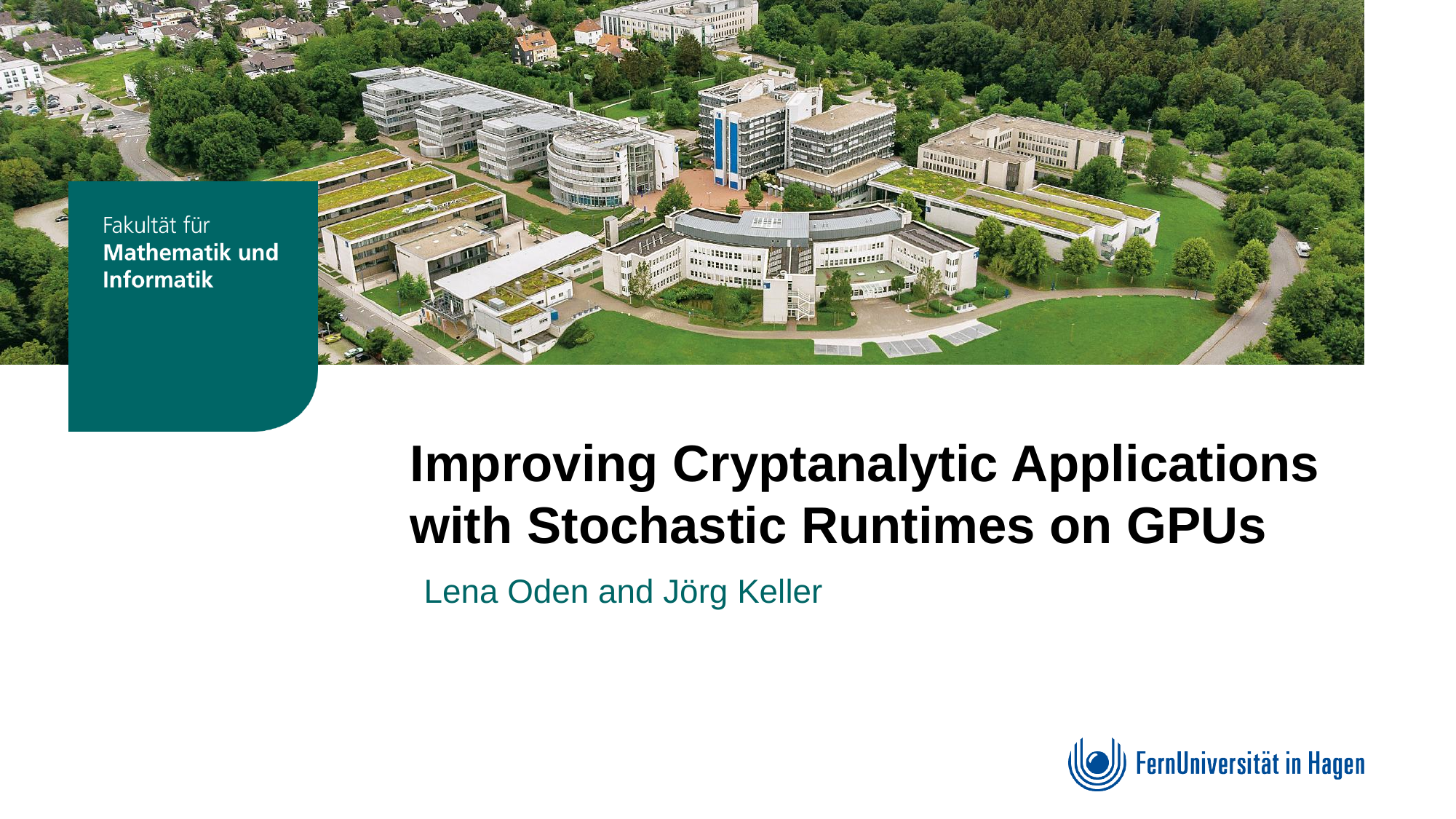

# Improving Cryptanalytic Applications with Stochastic Runtimes on GPUs
Lena Oden and Jörg Keller